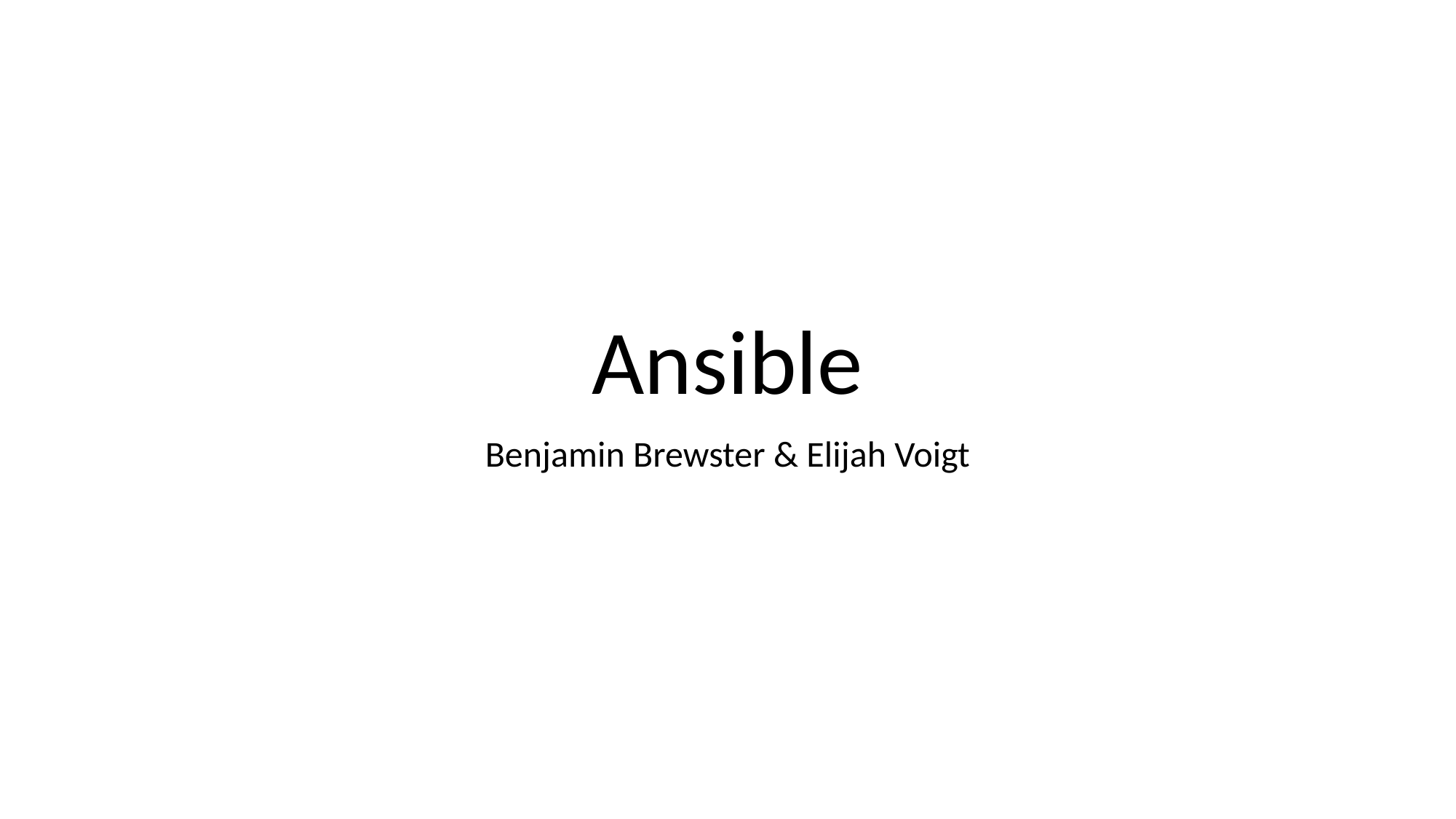

# Ansible
Benjamin Brewster & Elijah Voigt